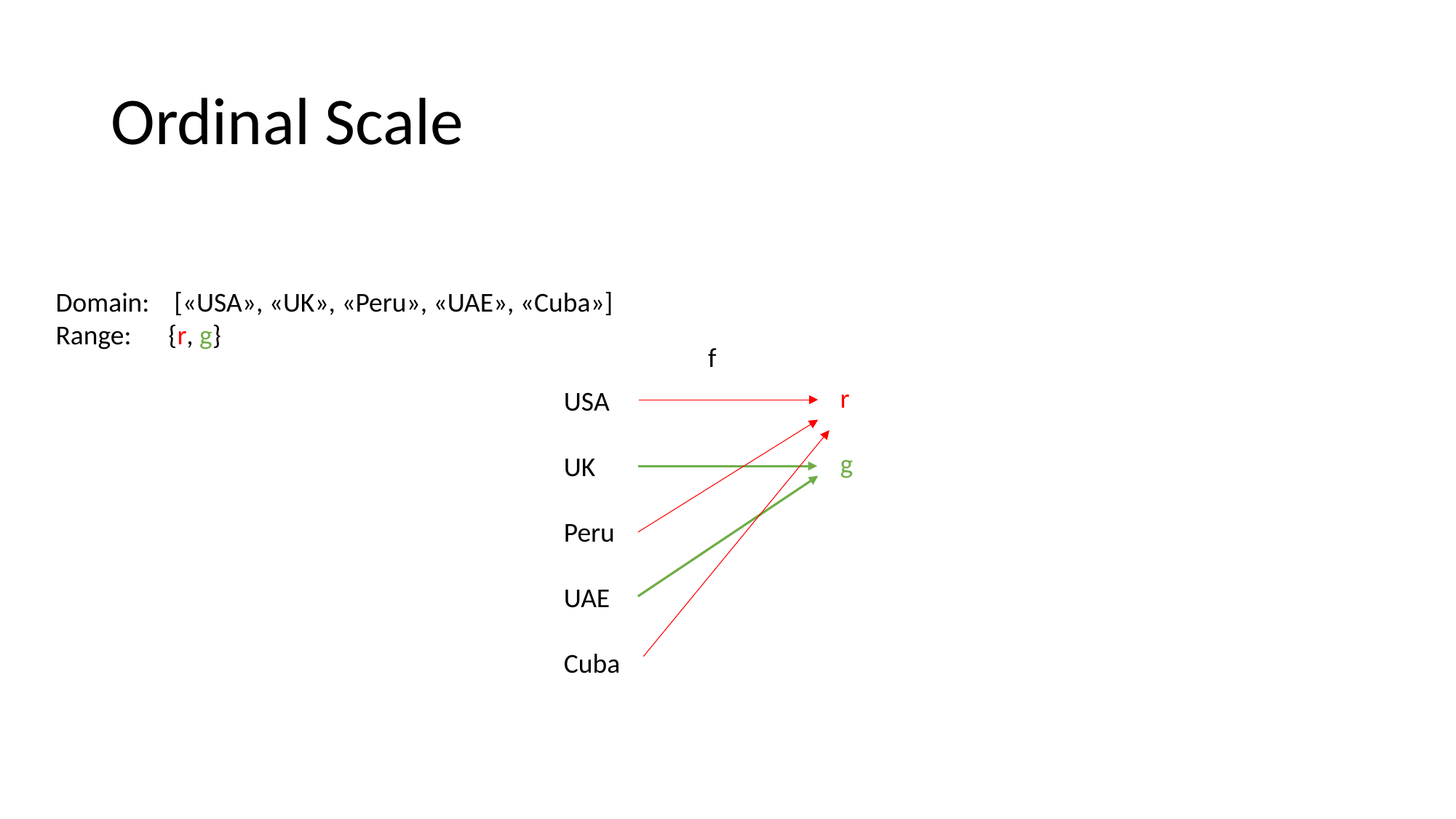

# Ordinal Scale
Domain:    [«USA», «UK», «Peru», «UAE», «Cuba»]
Range:      {r, g}
f
r

g
USA

UK
Peru

UAE

Cuba